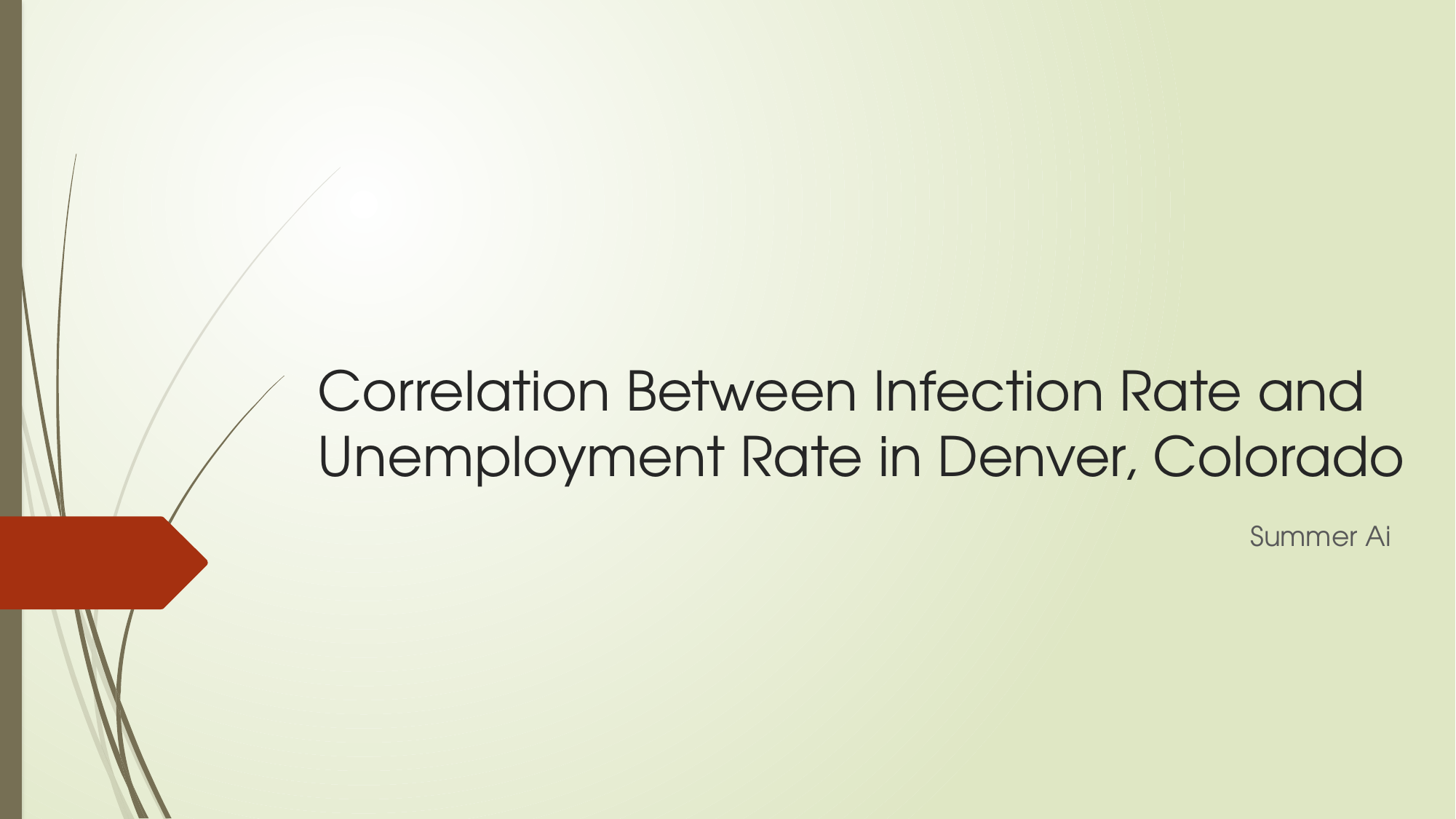

# Correlation Between Infection Rate and Unemployment Rate in Denver, Colorado
Summer Ai